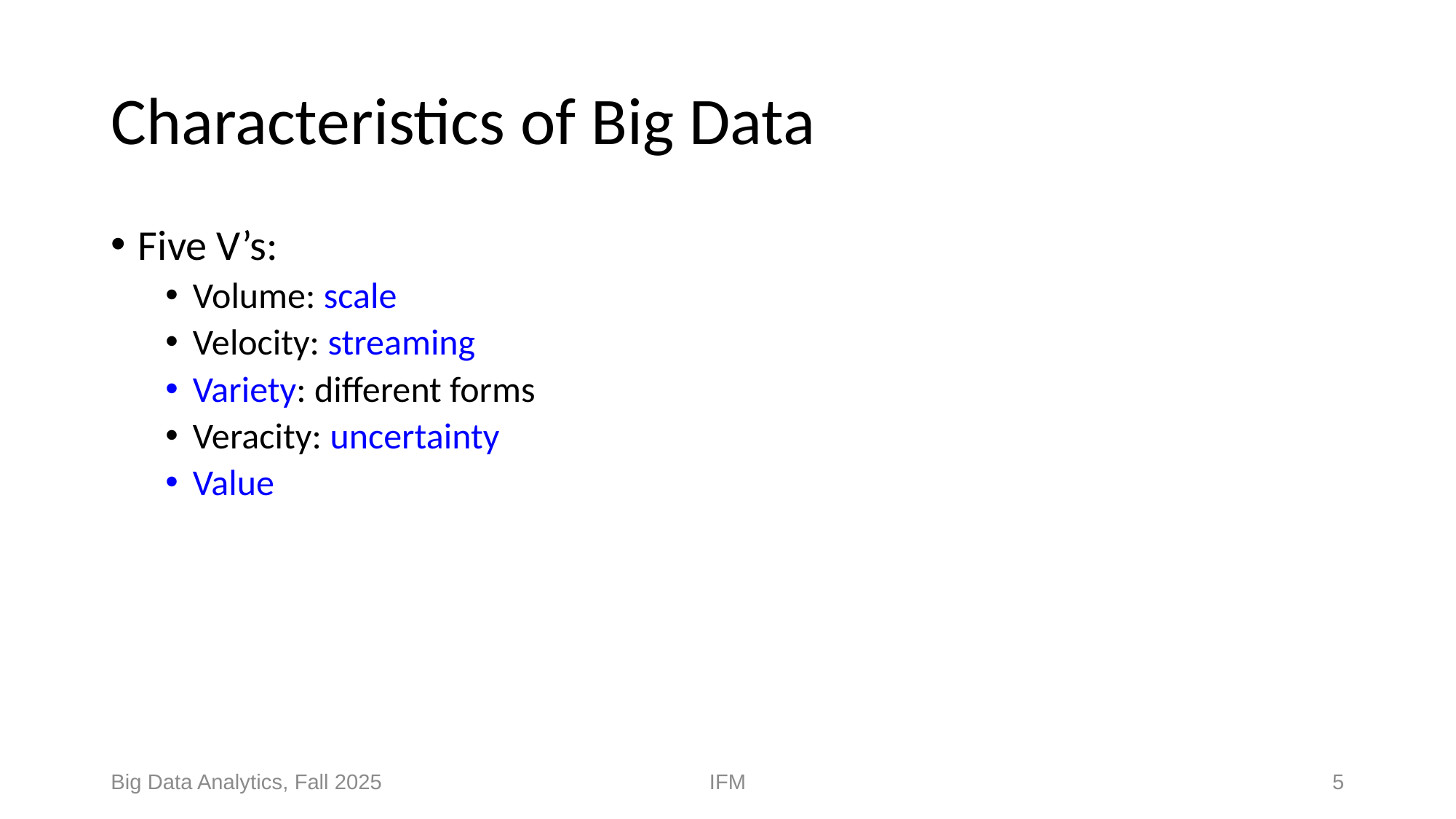

# Characteristics of Big Data
Five V’s:
Volume: scale
Velocity: streaming
Variety: different forms
Veracity: uncertainty
Value

Big Data Analytics, Fall 2025
IFM
5